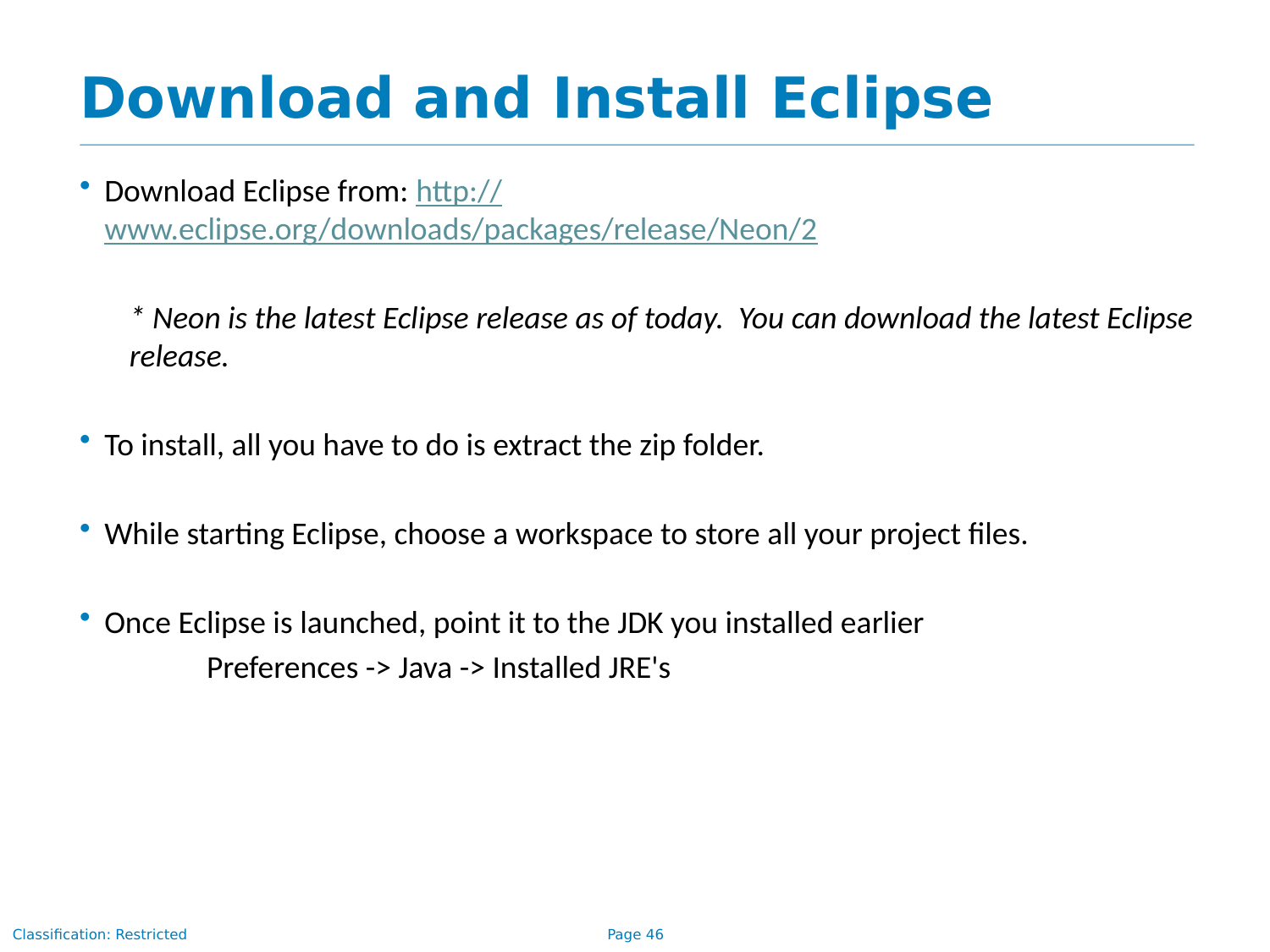

# Download and Install Eclipse
Download Eclipse from: http://www.eclipse.org/downloads/packages/release/Neon/2

* Neon is the latest Eclipse release as of today.  You can download the latest Eclipse release.

To install, all you have to do is extract the zip folder.

While starting Eclipse, choose a workspace to store all your project files.

Once Eclipse is launched, point it to the JDK you installed earlier
	Preferences -> Java -> Installed JRE's